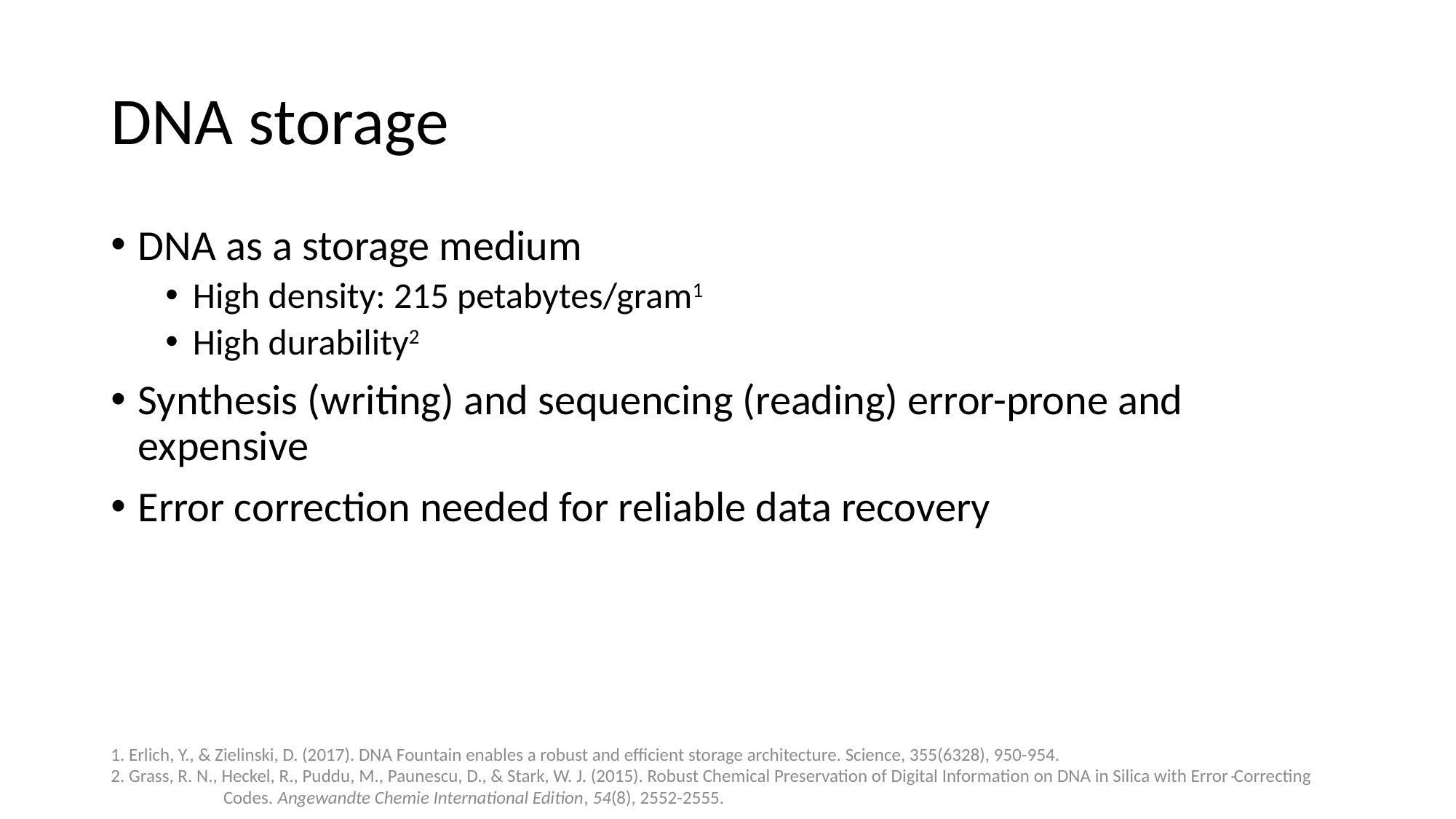

# DNA storage
DNA as a storage medium
High density: 215 petabytes/gram1
High durability2
Synthesis (writing) and sequencing (reading) error-prone and expensive
Error correction needed for reliable data recovery
1. Erlich, Y., & Zielinski, D. (2017). DNA Fountain enables a robust and efficient storage architecture. Science, 355(6328), 950-954.
2. Grass, R. N., Heckel, R., Puddu, M., Paunescu, D., & Stark, W. J. (2015). Robust Chemical Preservation of Digital Information on DNA in Silica with Error‐Correcting                                      Codes. Angewandte Chemie International Edition, 54(8), 2552-2555.